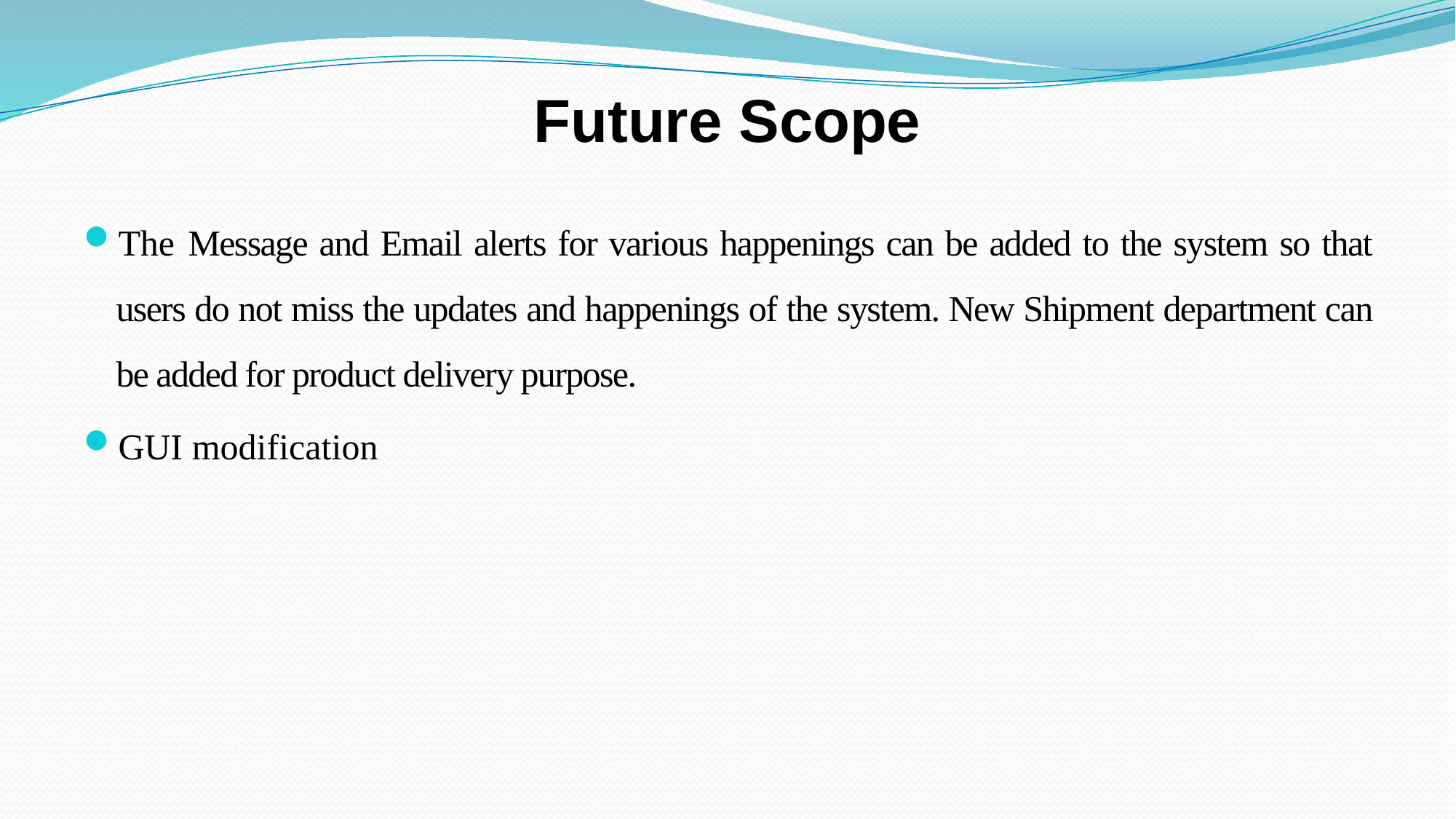

Future Scope
The Message and Email alerts for various happenings can be added to the system so that users do not miss the updates and happenings of the system. New Shipment department can be added for product delivery purpose.
GUI modification